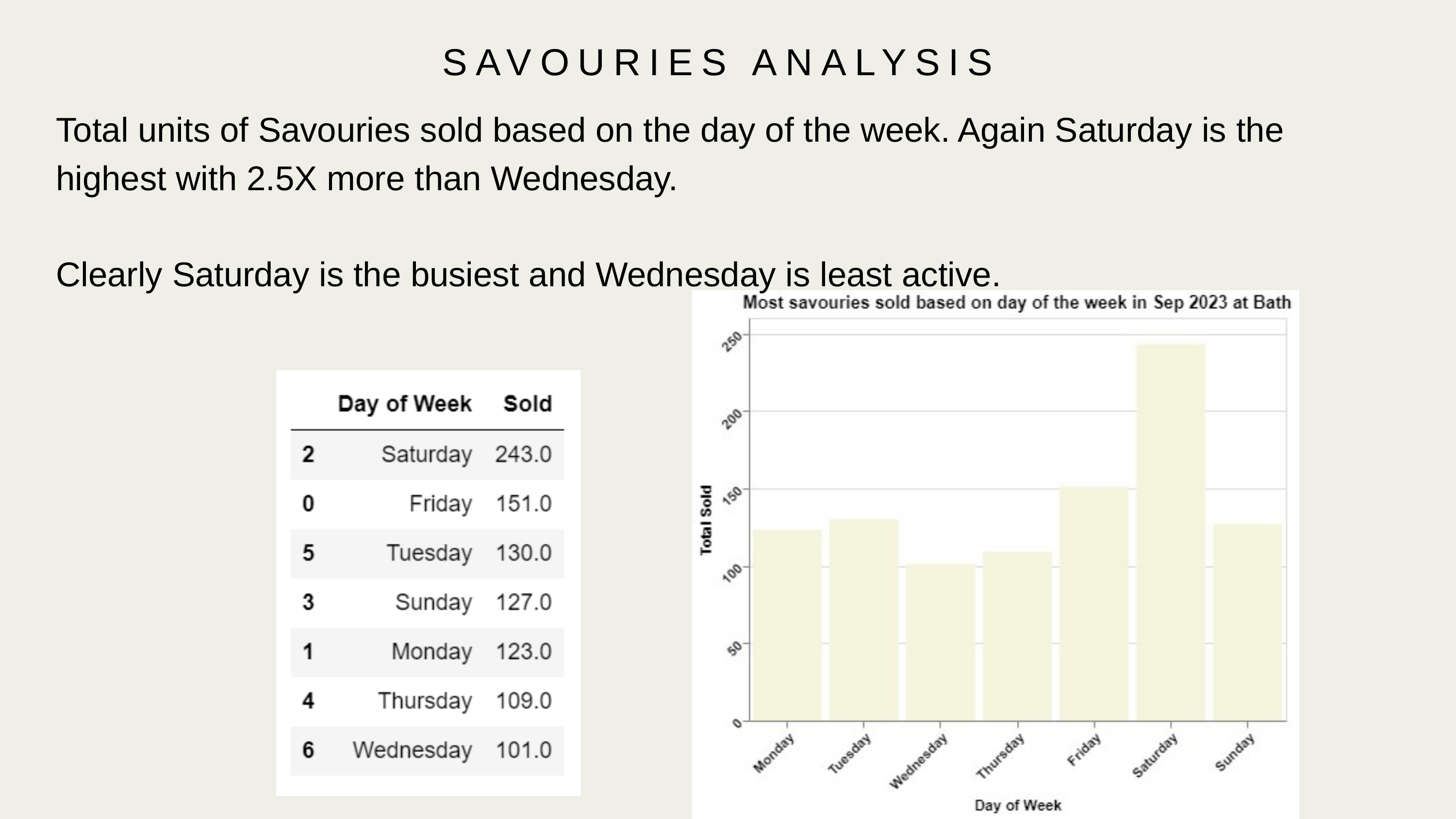

SAVOURIES ANALYSIS
Total units of Savouries sold based on the day of the week. Again Saturday is the highest with 2.5X more than Wednesday.

Clearly Saturday is the busiest and Wednesday is least active.